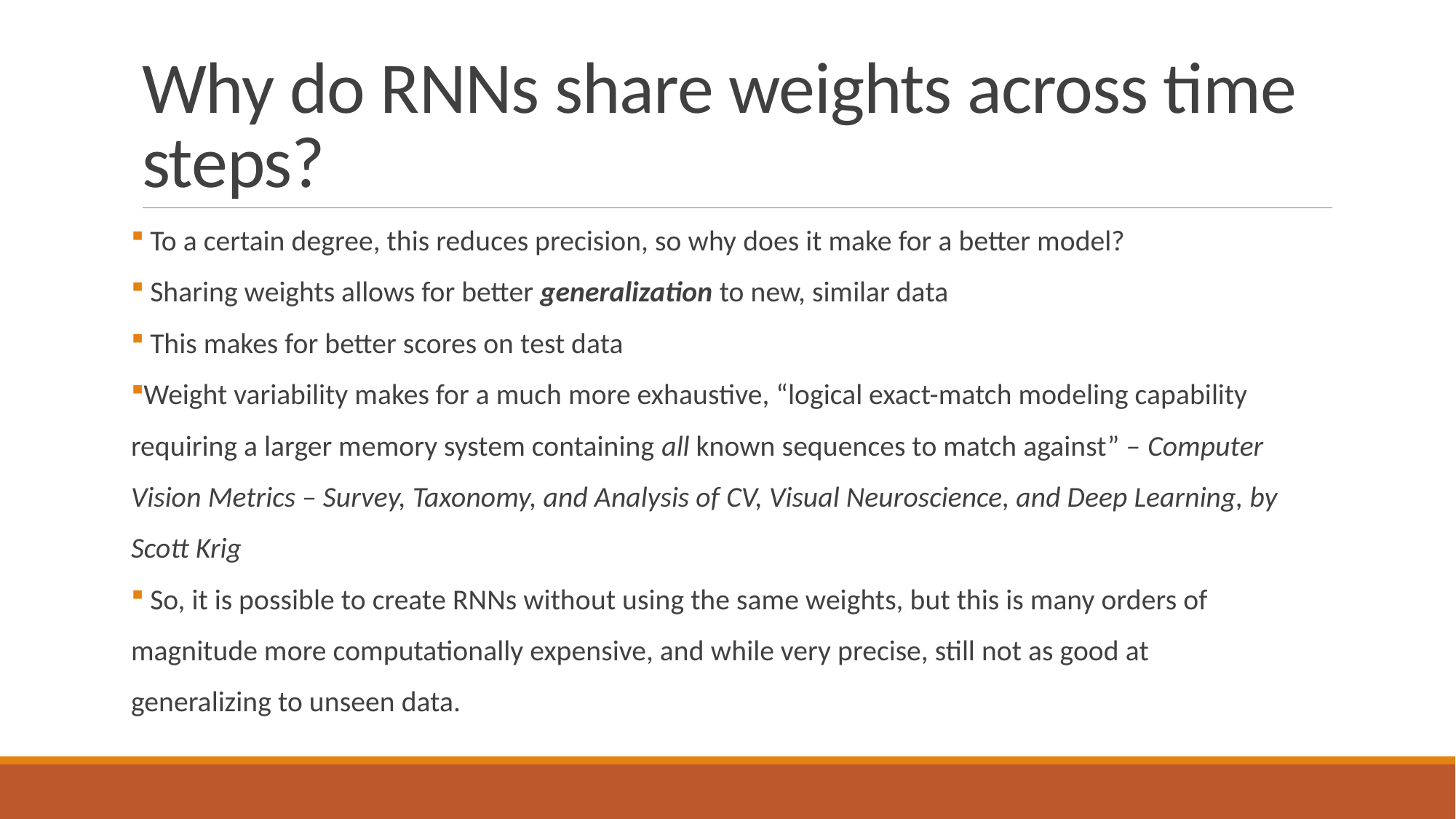

# Why do RNNs share weights across time steps?
 To a certain degree, this reduces precision, so why does it make for a better model?
 Sharing weights allows for better generalization to new, similar data
 This makes for better scores on test data
Weight variability makes for a much more exhaustive, “logical exact-match modeling capability
requiring a larger memory system containing all known sequences to match against” – Computer
Vision Metrics – Survey, Taxonomy, and Analysis of CV, Visual Neuroscience, and Deep Learning, by
Scott Krig
 So, it is possible to create RNNs without using the same weights, but this is many orders of
magnitude more computationally expensive, and while very precise, still not as good at
generalizing to unseen data.